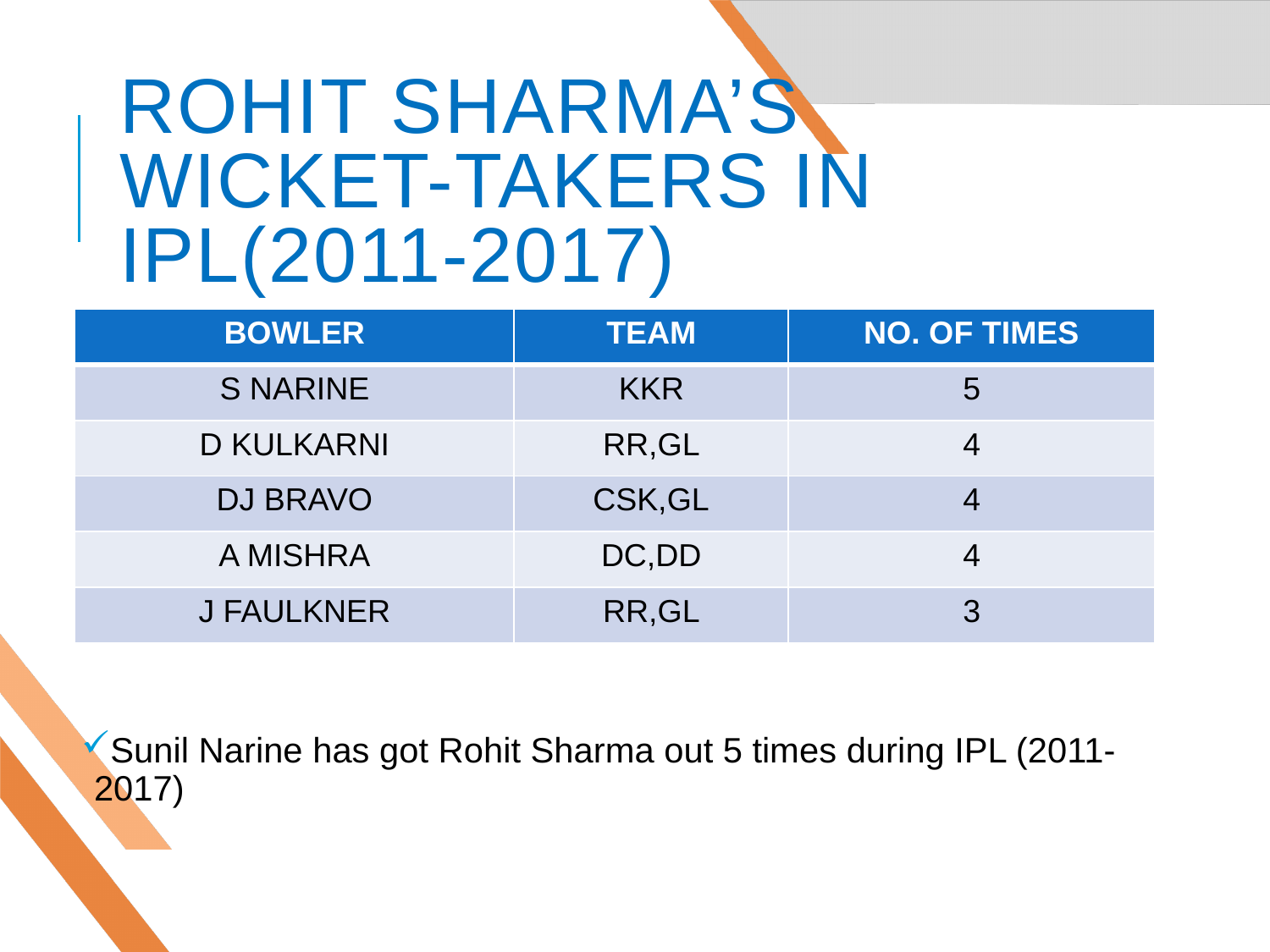

# Rohit sharma’s wicket-takers in Ipl(2011-2017)
| BOWLER | TEAM | NO. OF TIMES |
| --- | --- | --- |
| S NARINE | KKR | 5 |
| D KULKARNI | RR,GL | 4 |
| DJ BRAVO | CSK,GL | 4 |
| A MISHRA | DC,DD | 4 |
| J FAULKNER | RR,GL | 3 |
Sunil Narine has got Rohit Sharma out 5 times during IPL (2011-2017)